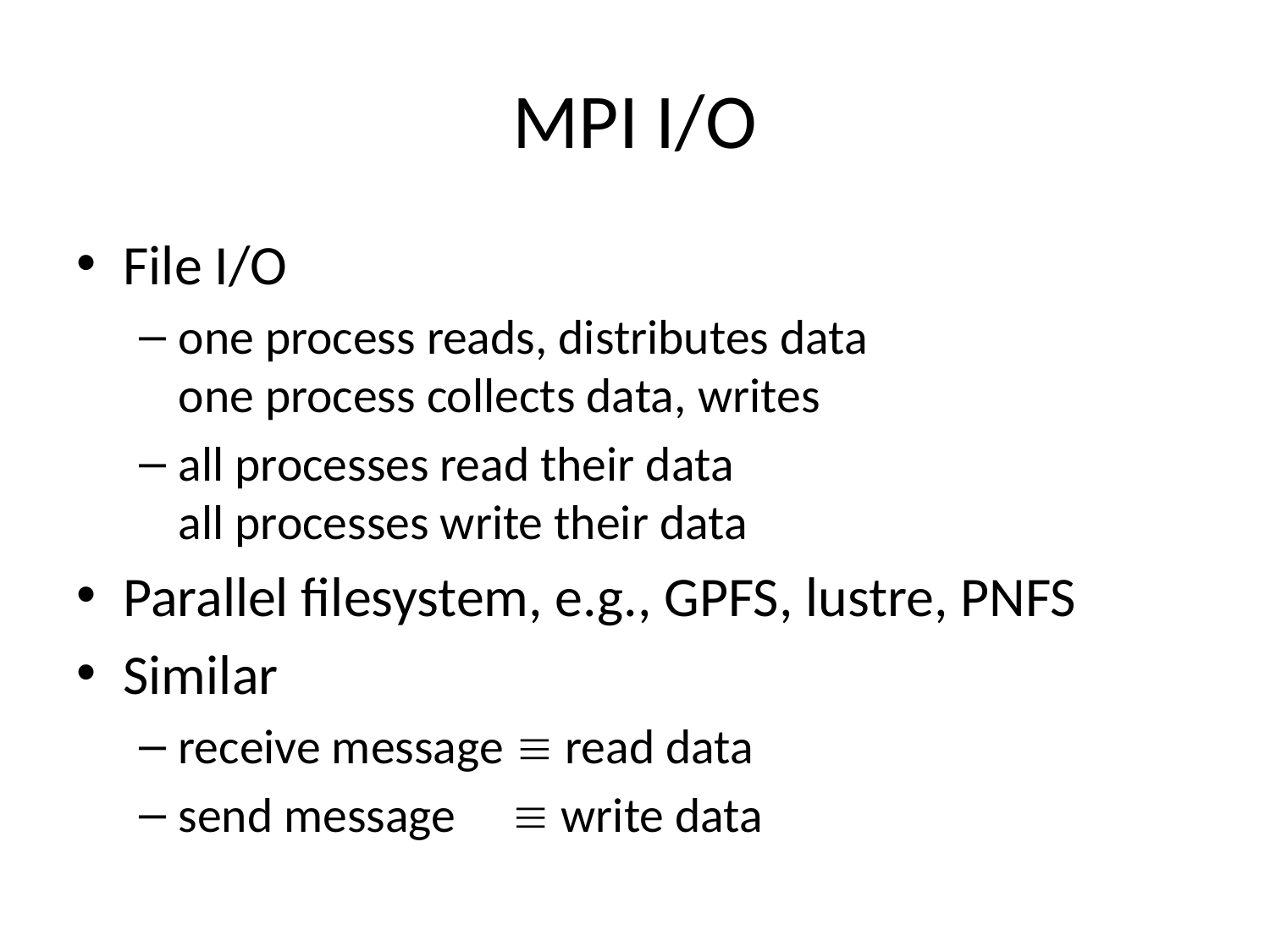

# MPI I/O
File I/O
one process reads, distributes data
one process collects data, writes
all processes read their data
all processes write their data
Parallel filesystem, e.g., GPFS, lustre, PNFS
Similar
receive message ≡ read data
send message     ≡ write data